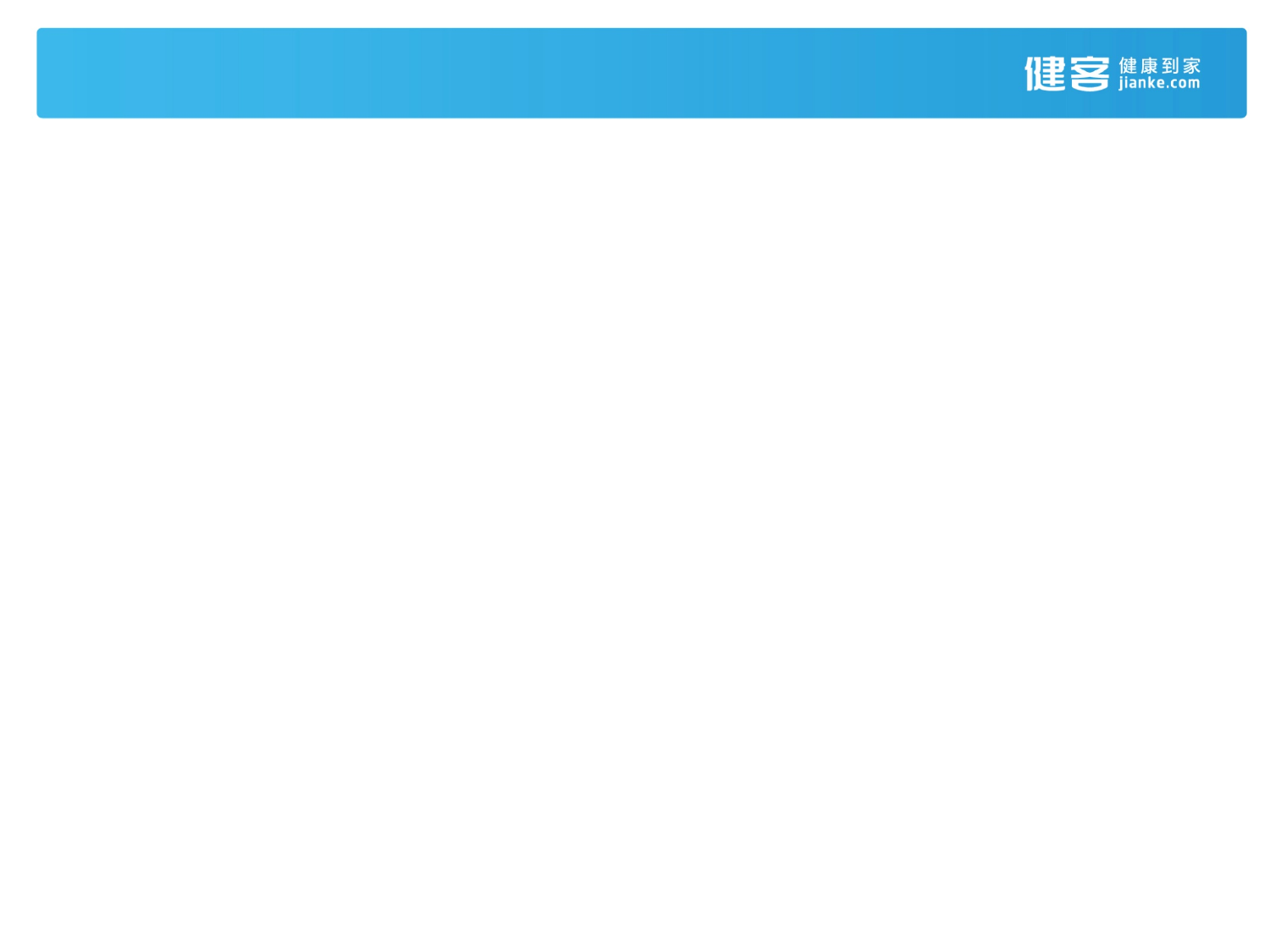

Subtitle here
Speaker name and title
www.islide.cc